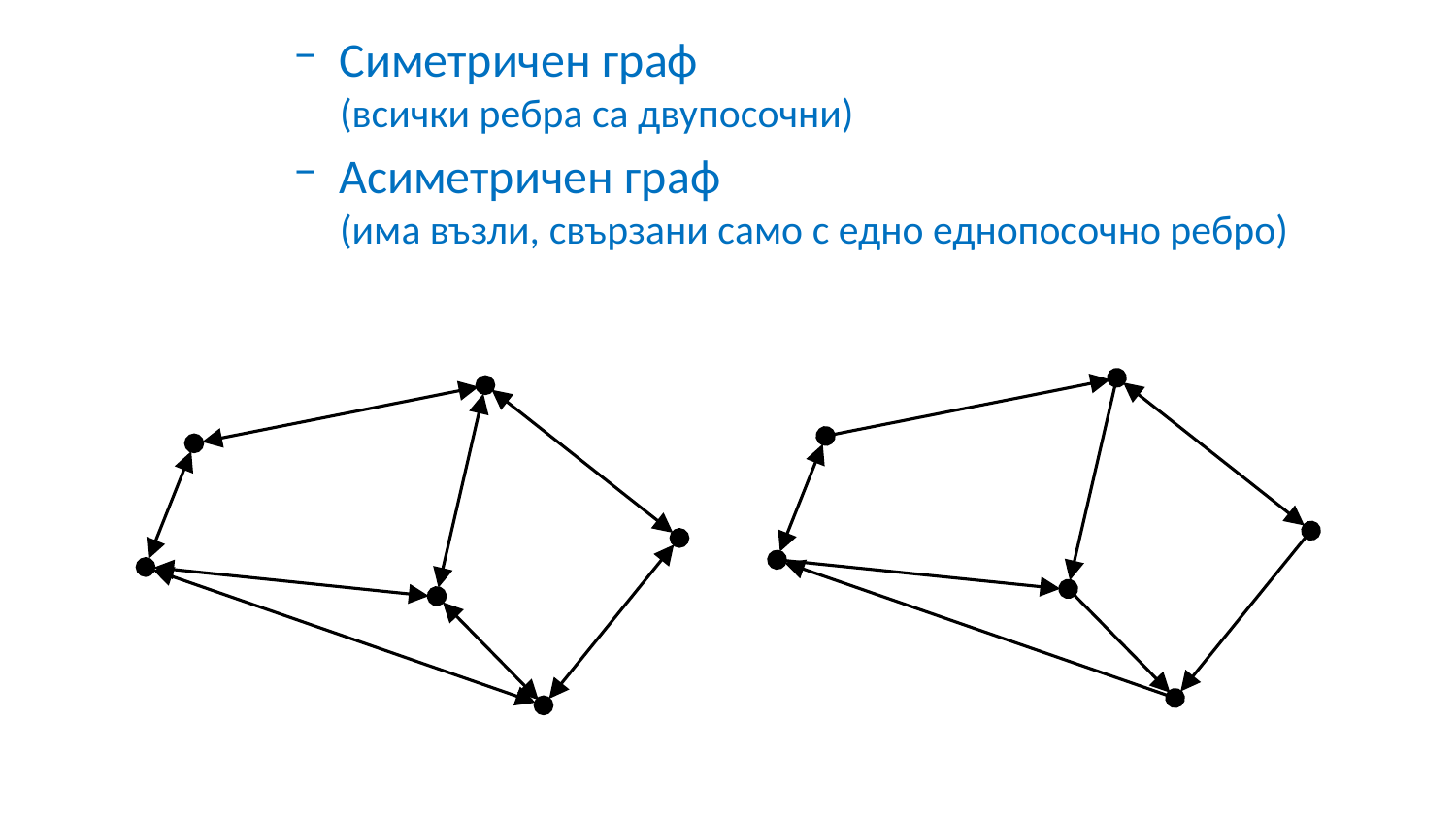

Симетричен граф
(всички ребра са двупосочни)
Асиметричен граф
(има възли, свързани само с едно еднопосочно ребро)